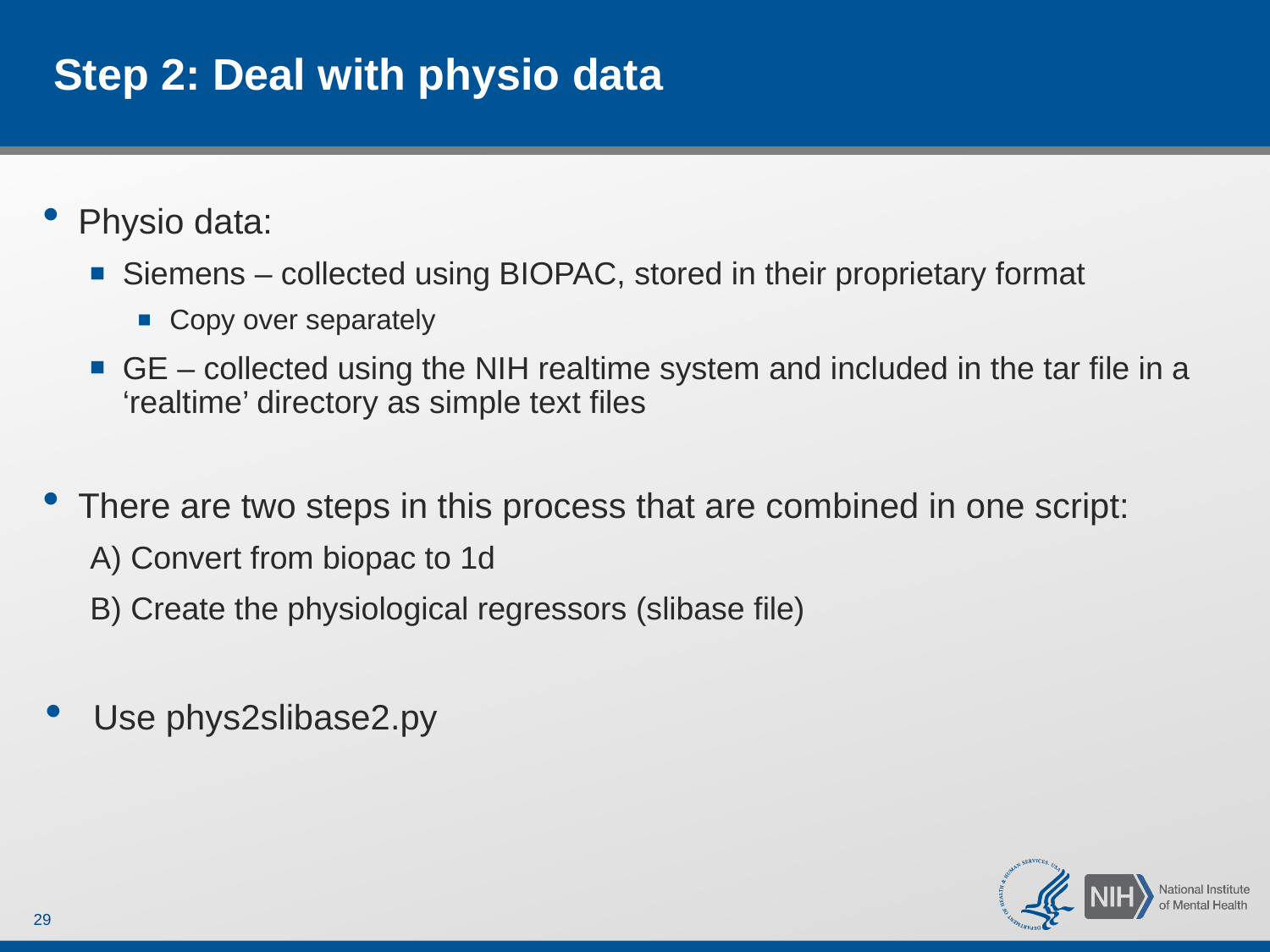

# Step 2: Deal with physio data
Physio data:
Siemens – collected using BIOPAC, stored in their proprietary format
Copy over separately
GE – collected using the NIH realtime system and included in the tar file in a ‘realtime’ directory as simple text files

There are two steps in this process that are combined in one script:
A) Convert from biopac to 1d
B) Create the physiological regressors (slibase file)

Use phys2slibase2.py
29